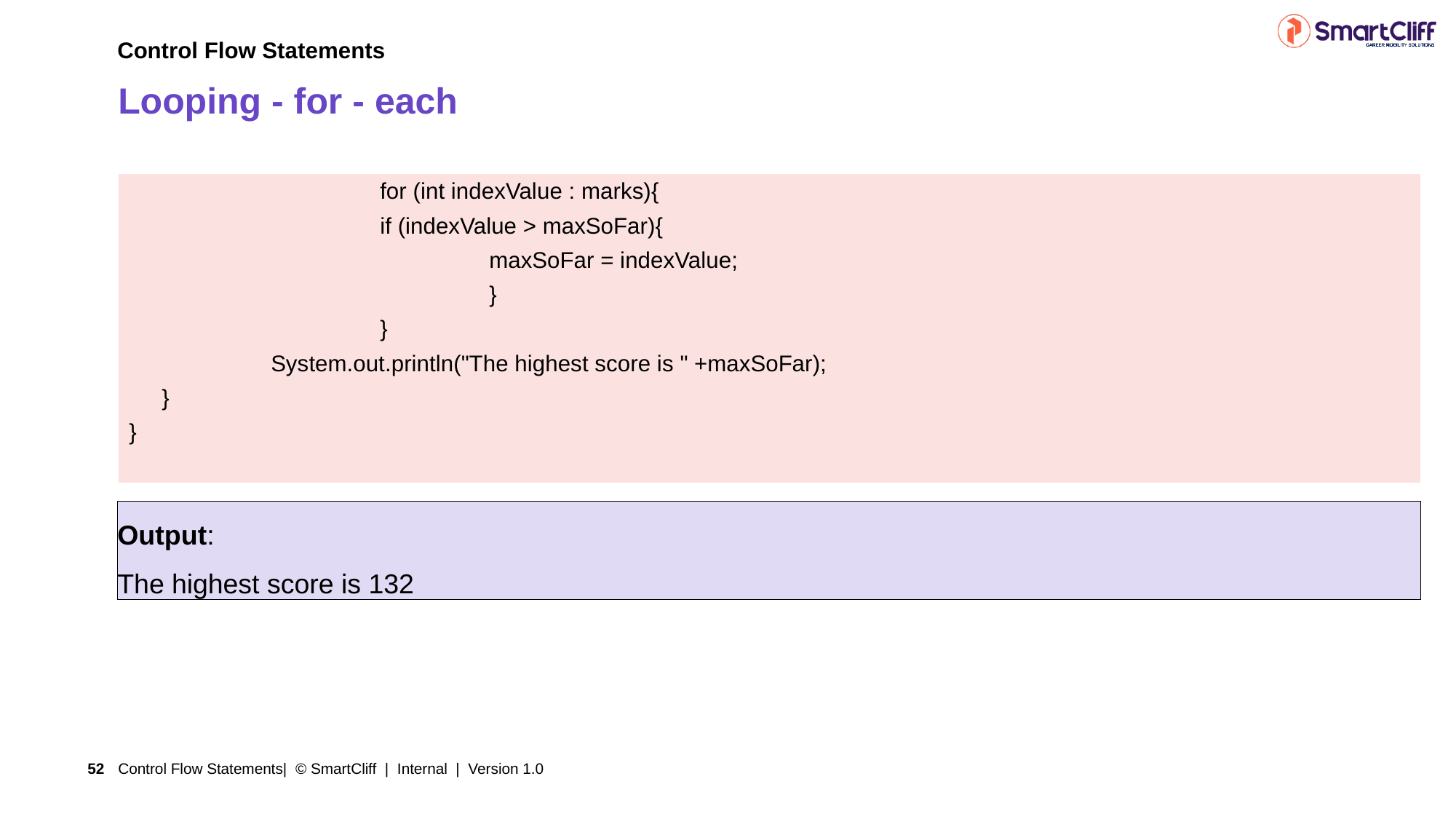

Control Flow Statements
# Looping - for - each
| for (int indexValue : marks){              if (indexValue > maxSoFar){                   maxSoFar = indexValue;              }          } System.out.println("The highest score is " +maxSoFar); } } |
| --- |
Output:
The highest score is 132
Control Flow Statements|  © SmartCliff  |  Internal  |  Version 1.0
52